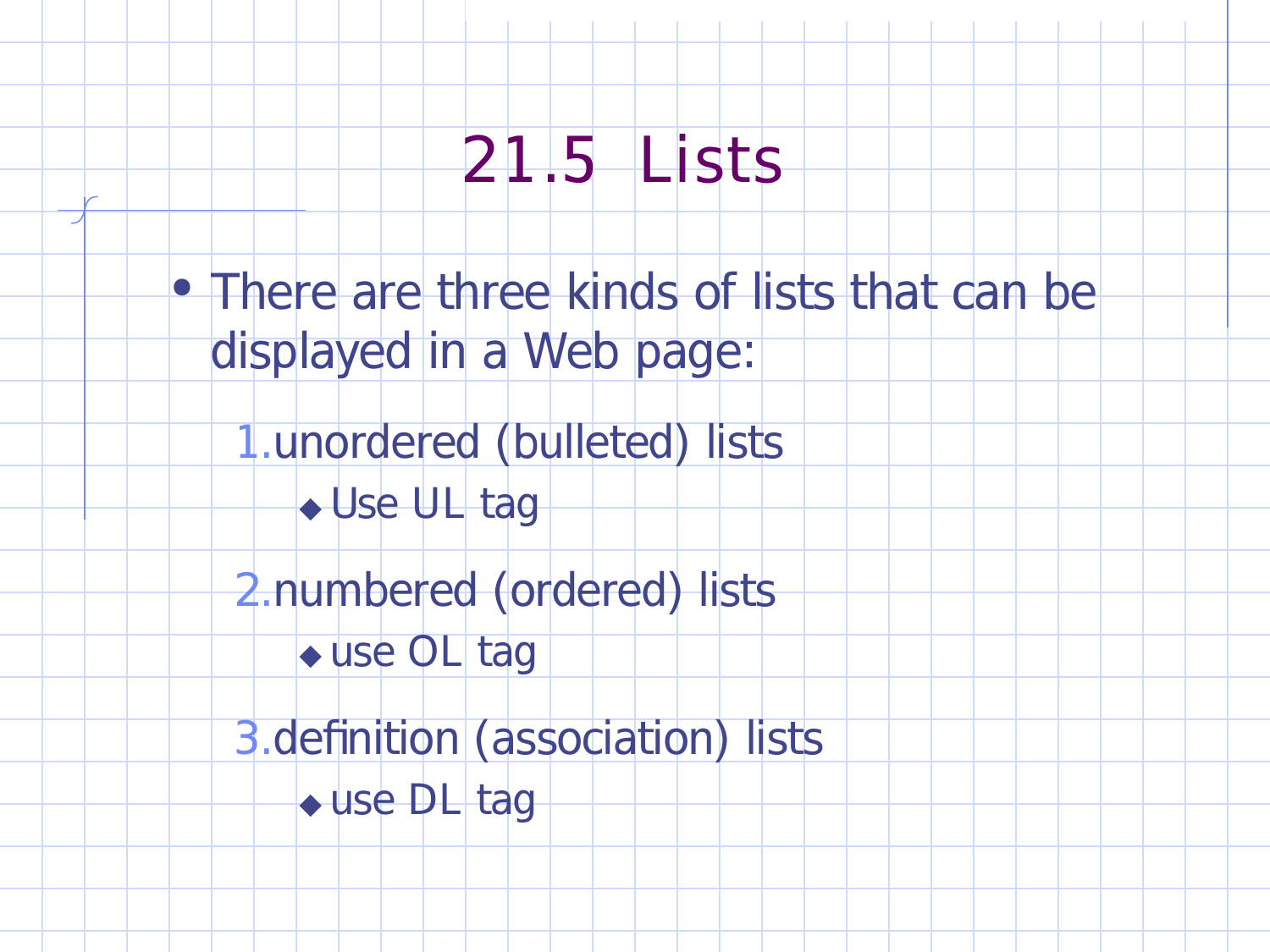

# 21.5  Lists
There are three kinds of lists that can be displayed in a Web page:

unordered (bulleted) lists
Use UL tag

numbered (ordered) lists
use OL tag

definition (association) lists
use DL tag